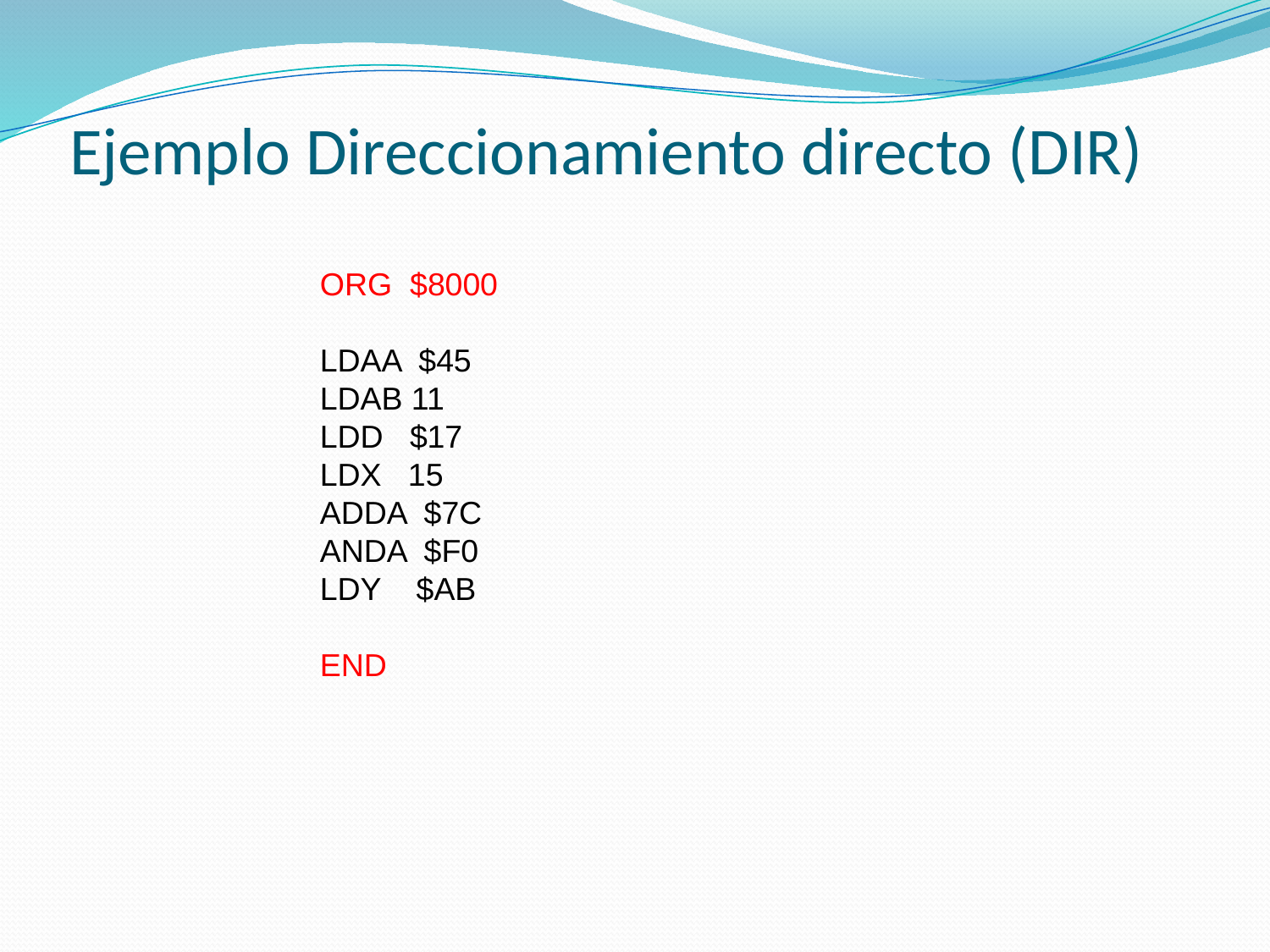

# Ejemplo Direccionamiento directo (DIR)

ORG  $8000

LDAA  $45
LDAB 11
LDD   $17
LDX   15
ADDA  $7C
ANDA  $F0
LDY    $AB

END